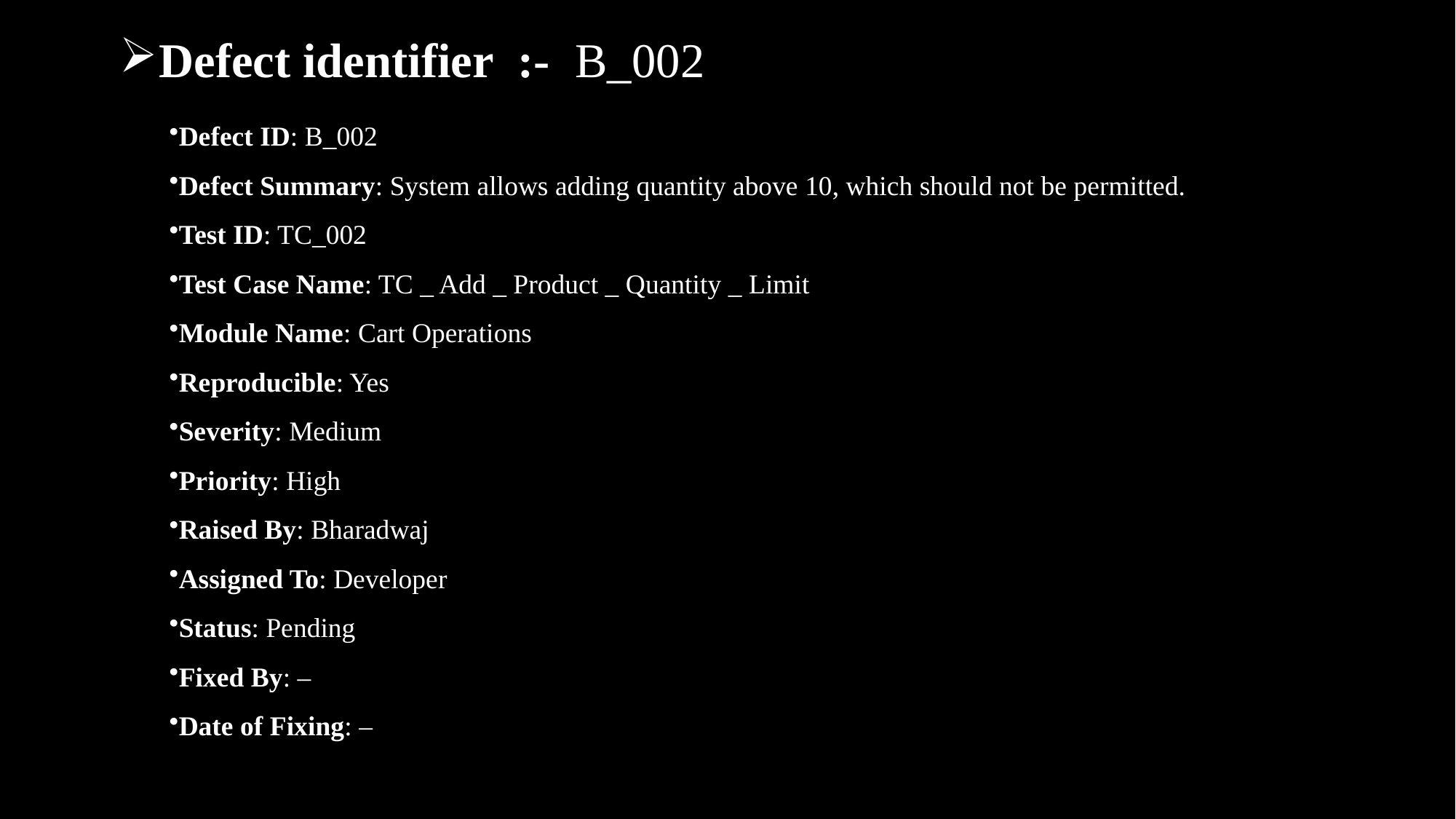

Defect identifier  :-  B_002

Defect ID: B_002
Defect Summary: System allows adding quantity above 10, which should not be permitted.
Test ID: TC_002
Test Case Name: TC _ Add _ Product _ Quantity _ Limit
Module Name: Cart Operations
Reproducible: Yes
Severity: Medium
Priority: High
Raised By: Bharadwaj
Assigned To: Developer
Status: Pending
Fixed By: –
Date of Fixing: –